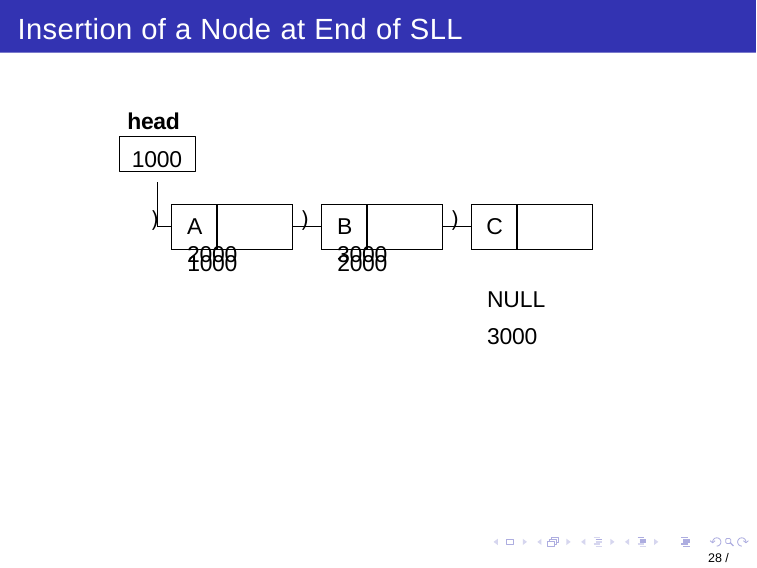

Insertion of a Node at End of SLL
head
1000

C	NULL  3000

)
)
)
A	2000
B	3000

1000
2000
28 / 65